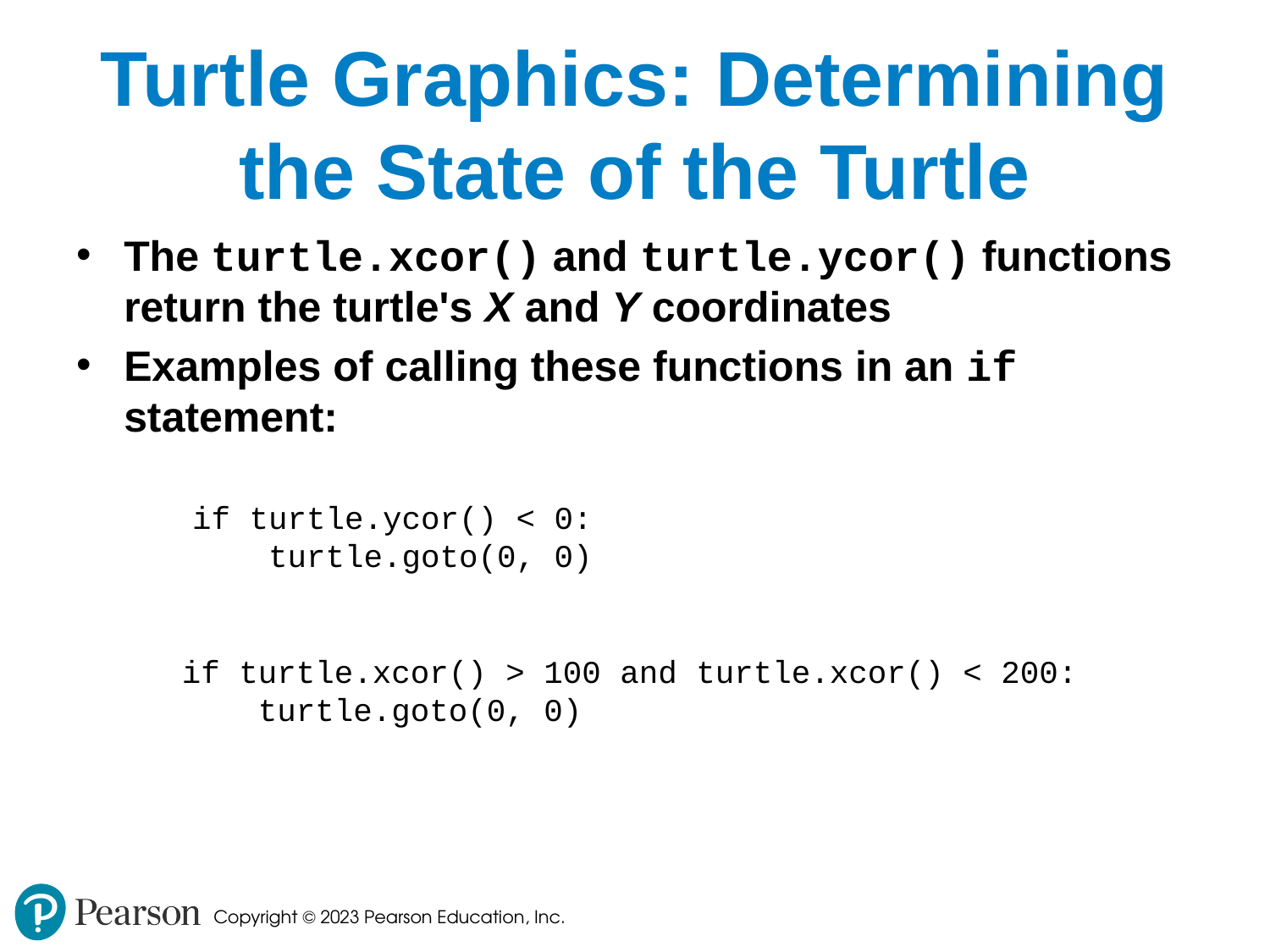

# Turtle Graphics: Determining the State of the Turtle
The turtle.xcor() and turtle.ycor() functions return the turtle's X and Y coordinates
Examples of calling these functions in an if statement:
if turtle.ycor() < 0:
    turtle.goto(0, 0)
if turtle.xcor() > 100 and turtle.xcor() < 200:
    turtle.goto(0, 0)